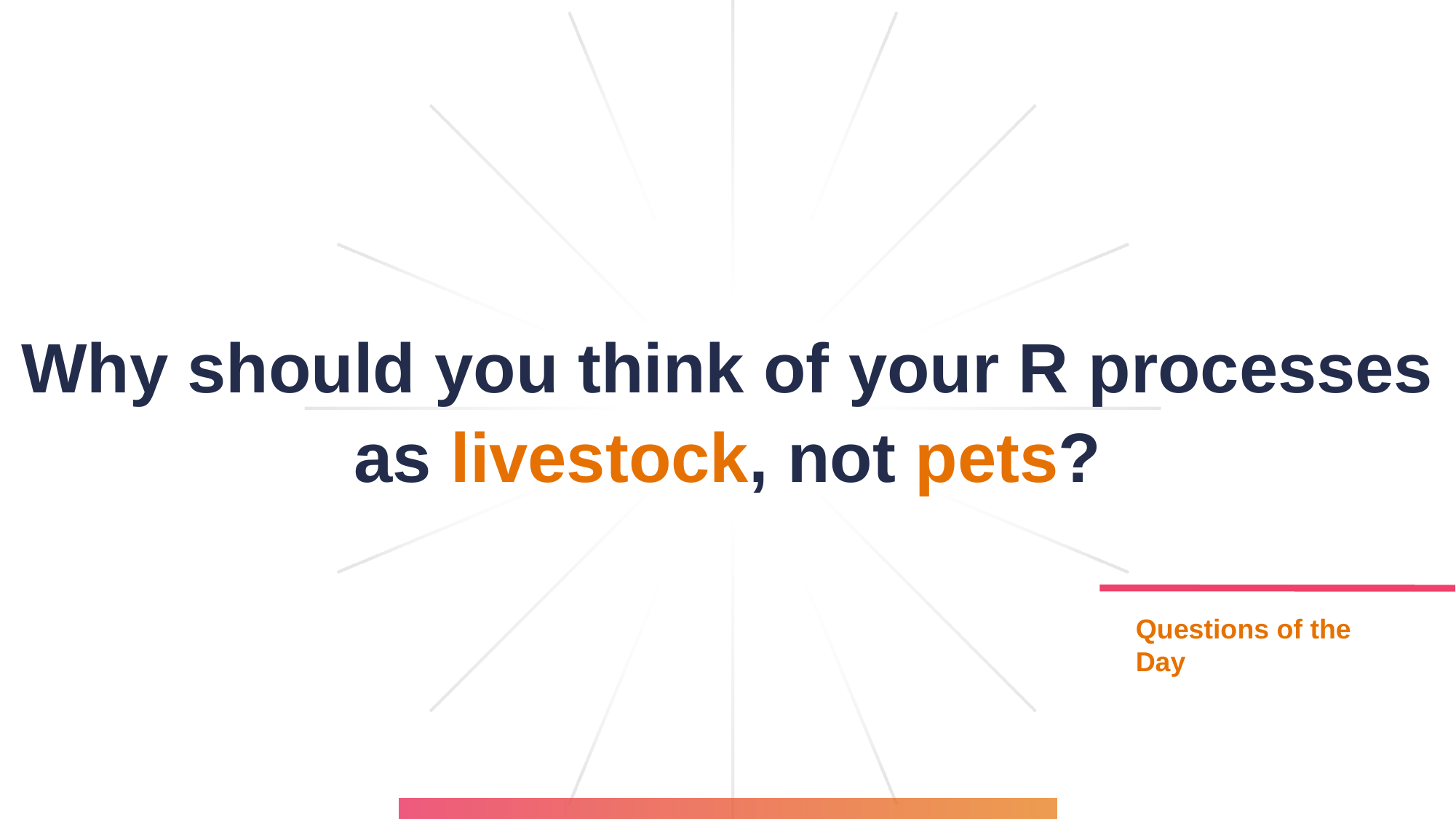

# Why should you think of your R processes as livestock, not pets?
Questions of the Day